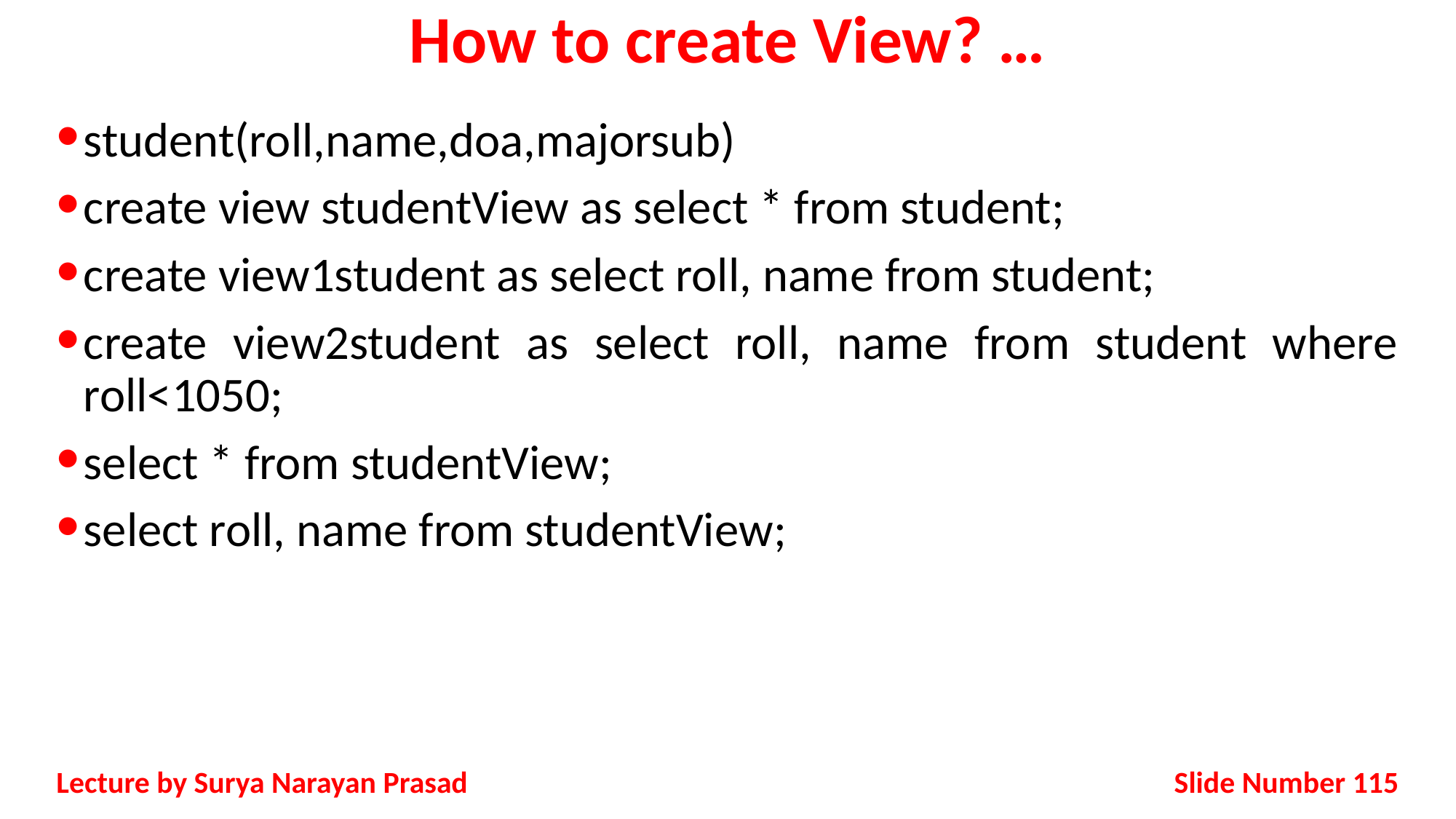

# How to create View? …
student(roll,name,doa,majorsub)
create view studentView as select * from student;
create view1student as select roll, name from student;
create view2student as select roll, name from student where roll<1050;
select * from studentView;
select roll, name from studentView;
Slide Number 115
Lecture by Surya Narayan Prasad